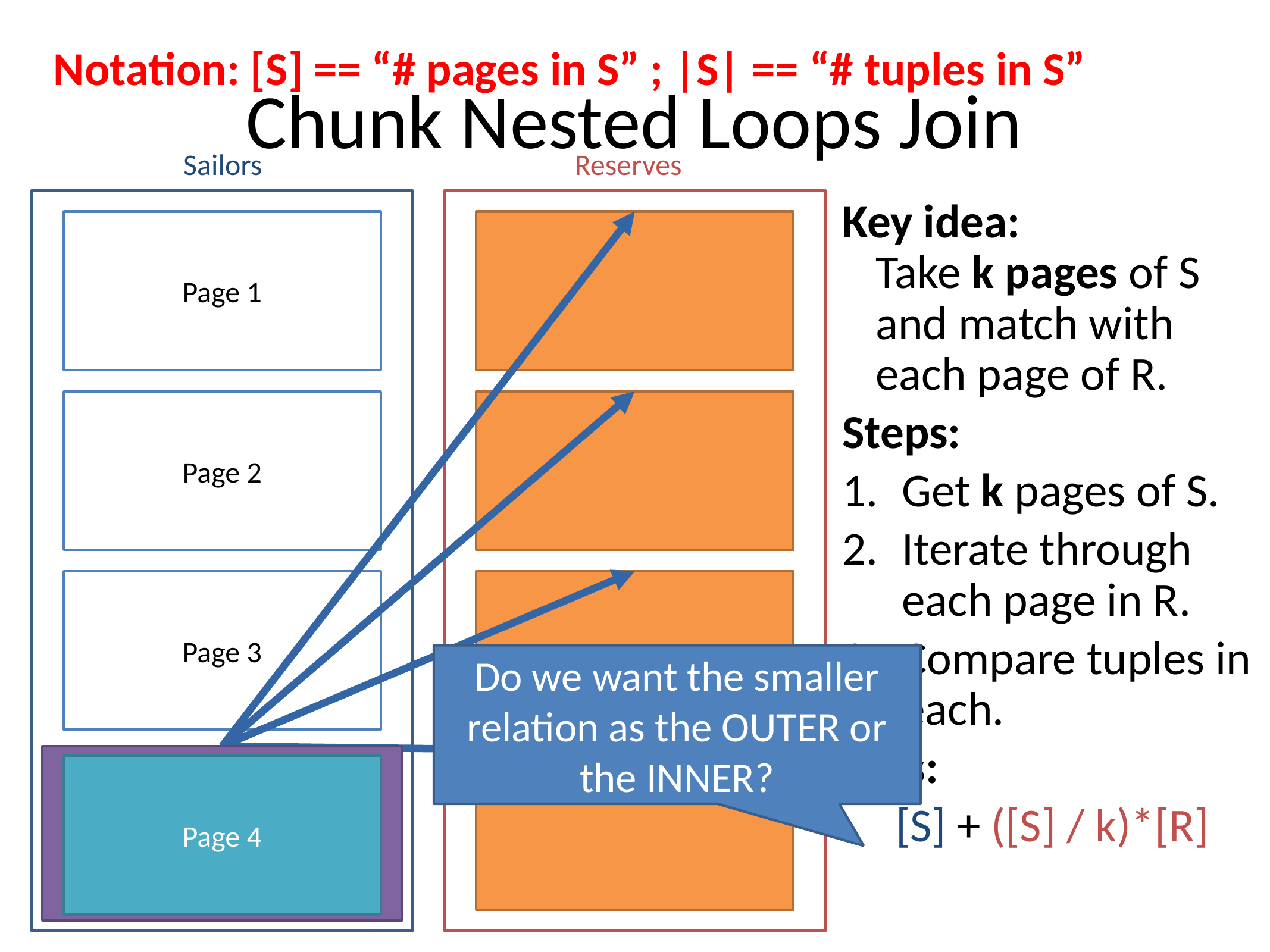

Notation: [S] == “# pages in S” ; |S| == “# tuples in S”
# Chunk Nested Loops Join
Sailors
Reserves

Key idea:
Take k pages of S and match with each page of R.
Steps:
Get k pages of S.
Iterate through each page in R.
Compare tuples in each.
I/Os:
     [S] + ([S] / k)*[R]

Page 1

Page 2

Page 3

Do we want the smaller relation as the OUTER or the INNER?

Page 4